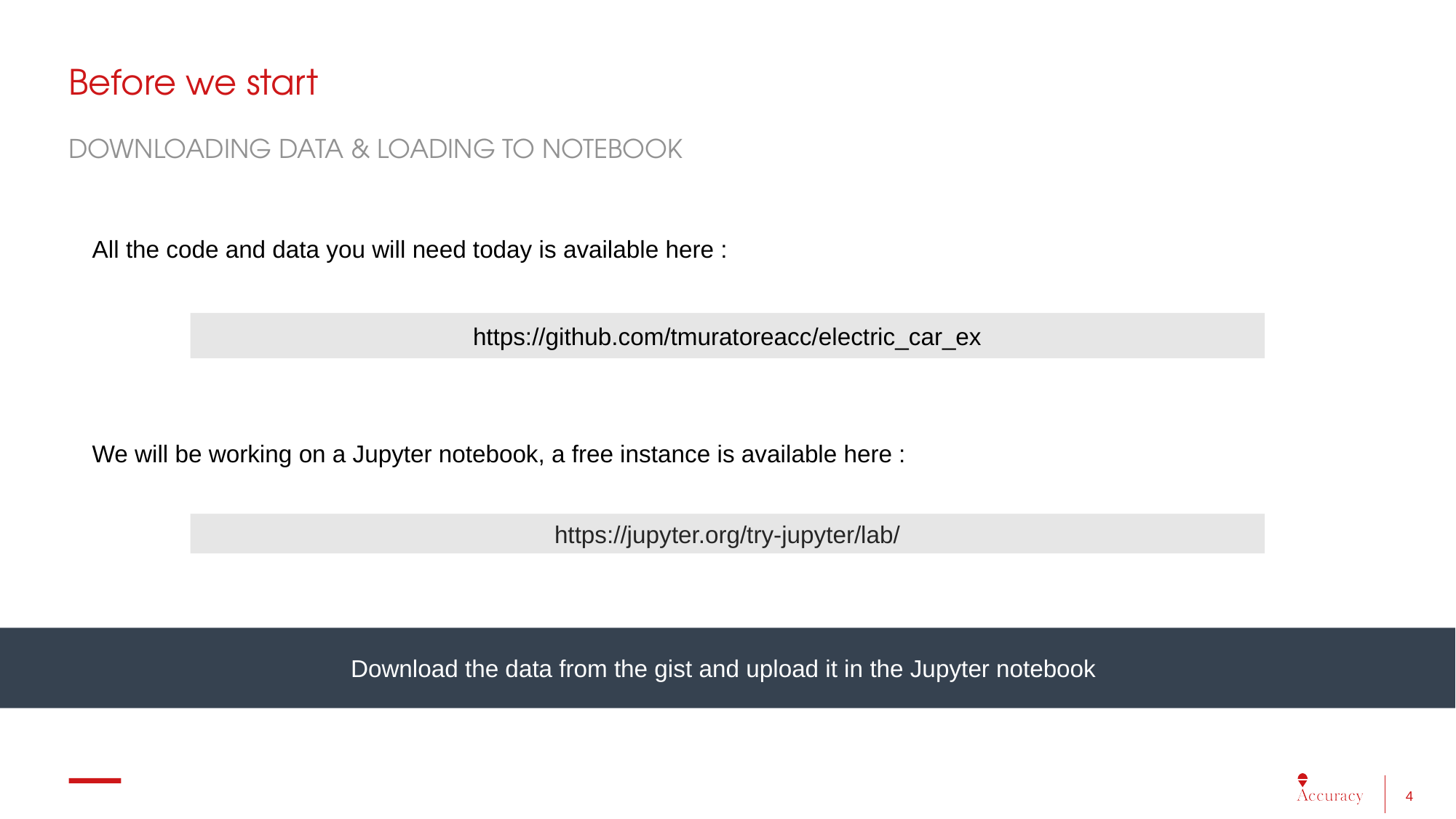

# Before we start
Downloading data & Loading to Notebook
All the code and data you will need today is available here :
https://github.com/tmuratoreacc/electric_car_ex
We will be working on a Jupyter notebook, a free instance is available here :
https://jupyter.org/try-jupyter/lab/
Download the data from the gist and upload it in the Jupyter notebook